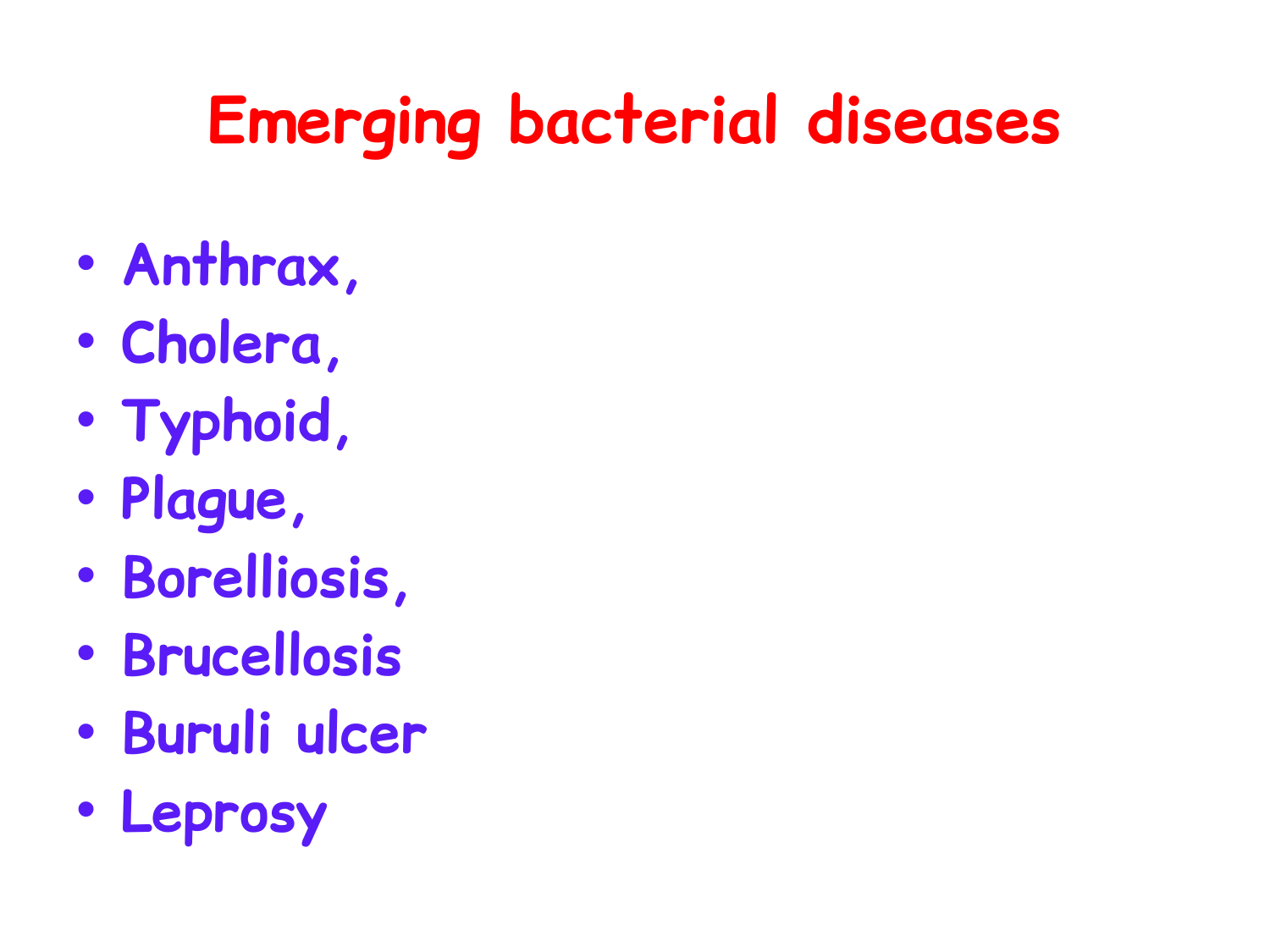

# Emerging bacterial diseases
Anthrax,
Cholera,
Typhoid,
Plague,
Borelliosis,
Brucellosis
Buruli ulcer
Leprosy